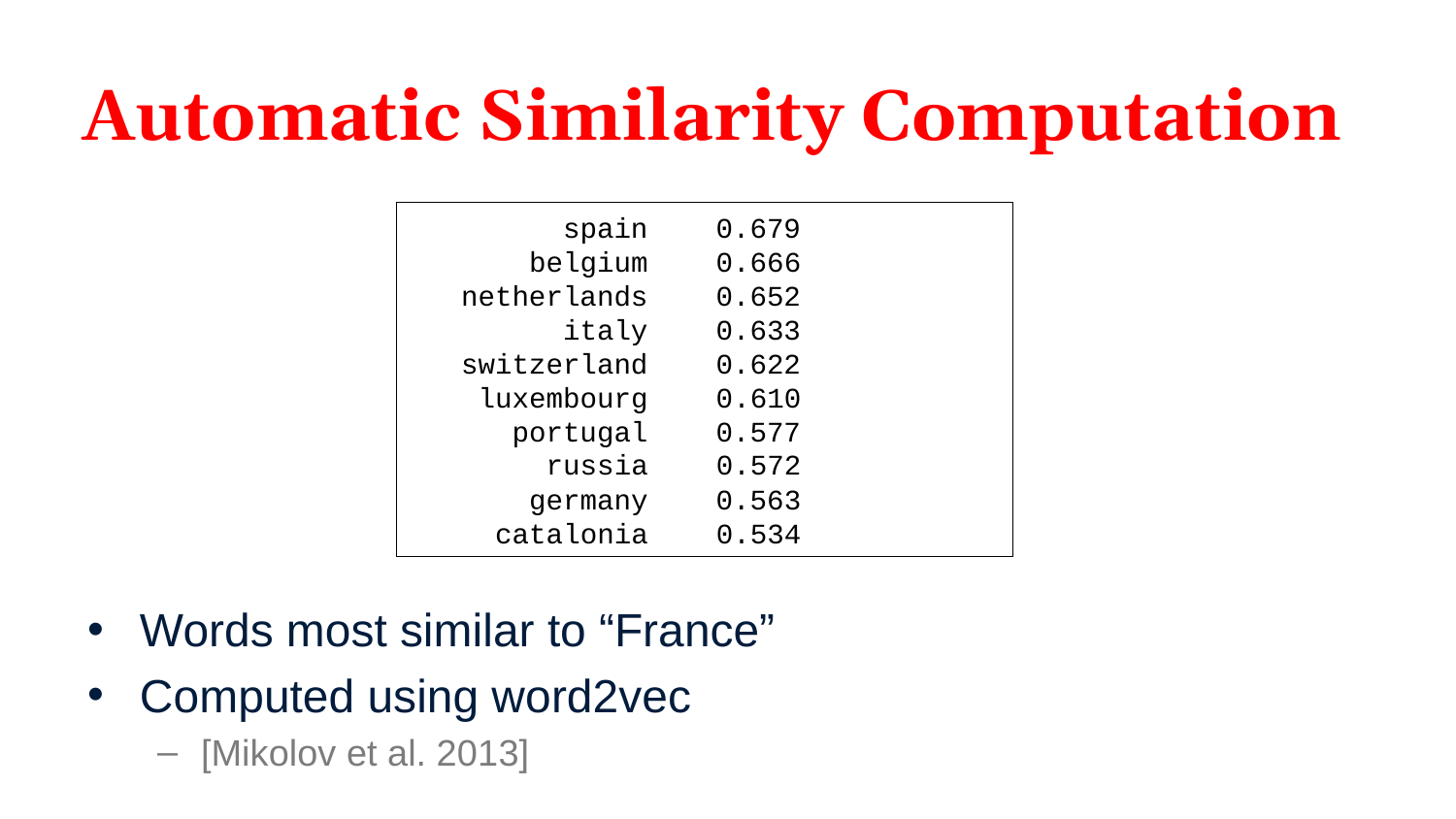

# Automatic Similarity Computation
         spain    0.679
       belgium    0.666
   netherlands    0.652
         italy    0.633
   switzerland    0.622
    luxembourg    0.610
      portugal    0.577
        russia    0.572
       germany    0.563
     catalonia    0.534
Words most similar to “France”
Computed using word2vec
[Mikolov et al. 2013]